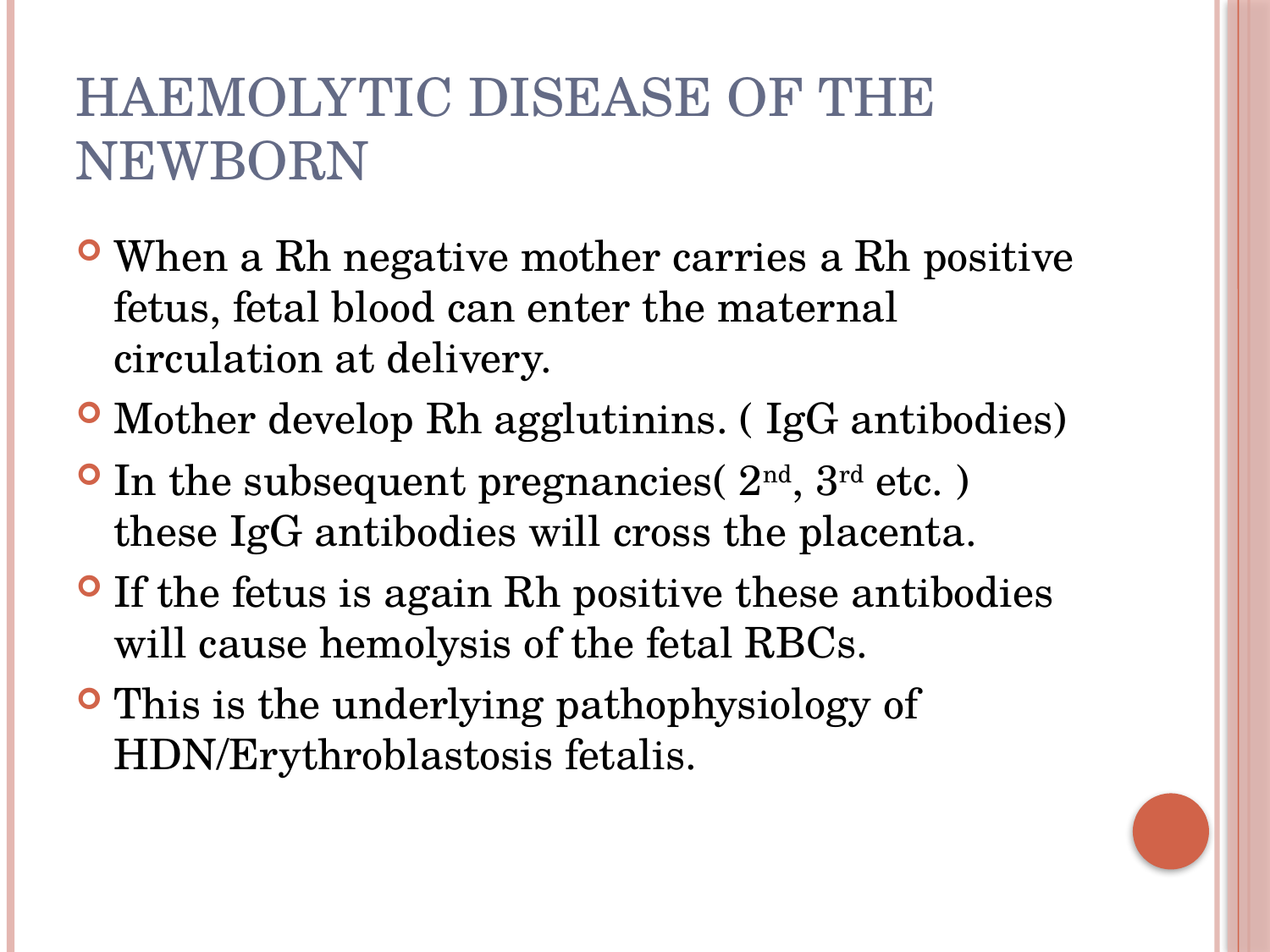

# haemolytic disease of the newborn
When a Rh negative mother carries a Rh positive fetus, fetal blood can enter the maternal circulation at delivery.
Mother develop Rh agglutinins. ( IgG antibodies)
In the subsequent pregnancies( 2nd, 3rd etc. )  these IgG antibodies will cross the placenta.
If the fetus is again Rh positive these antibodies will cause hemolysis of the fetal RBCs.
This is the underlying pathophysiology of HDN/Erythroblastosis fetalis.